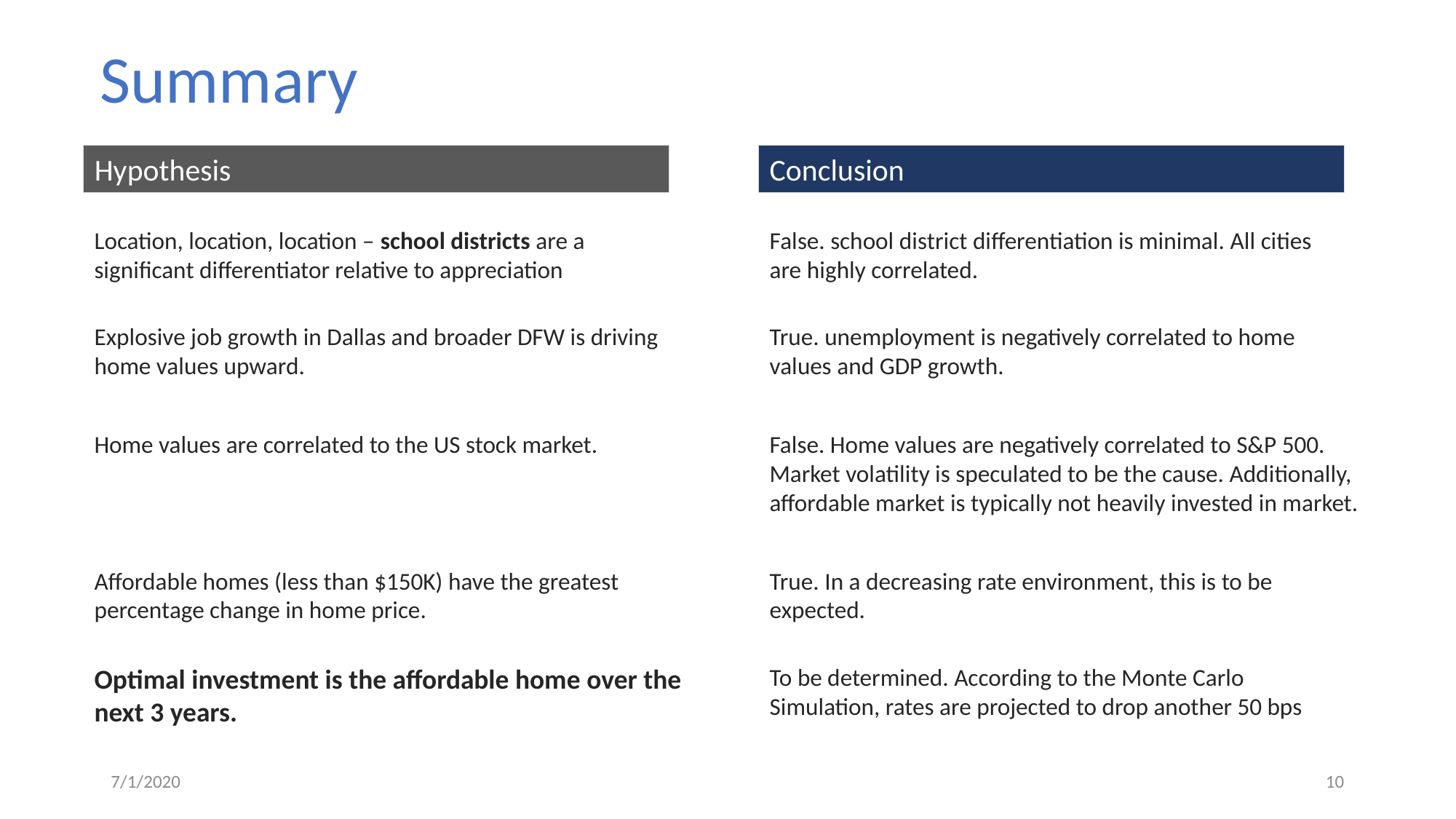

# Summary
Hypothesis
Conclusion
Location, location, location – school districts are a significant differentiator relative to appreciation
False. school district differentiation is minimal. All cities are highly correlated.
Explosive job growth in Dallas and broader DFW is driving home values upward.
True. unemployment is negatively correlated to home values and GDP growth.
Home values are correlated to the US stock market.
False. Home values are negatively correlated to S&P 500. Market volatility is speculated to be the cause. Additionally, affordable market is typically not heavily invested in market.
Affordable homes (less than $150K) have the greatest percentage change in home price.
True. In a decreasing rate environment, this is to be expected.
Optimal investment is the affordable home over the next 3 years.
To be determined. According to the Monte Carlo Simulation, rates are projected to drop another 50 bps
7/1/2020
10